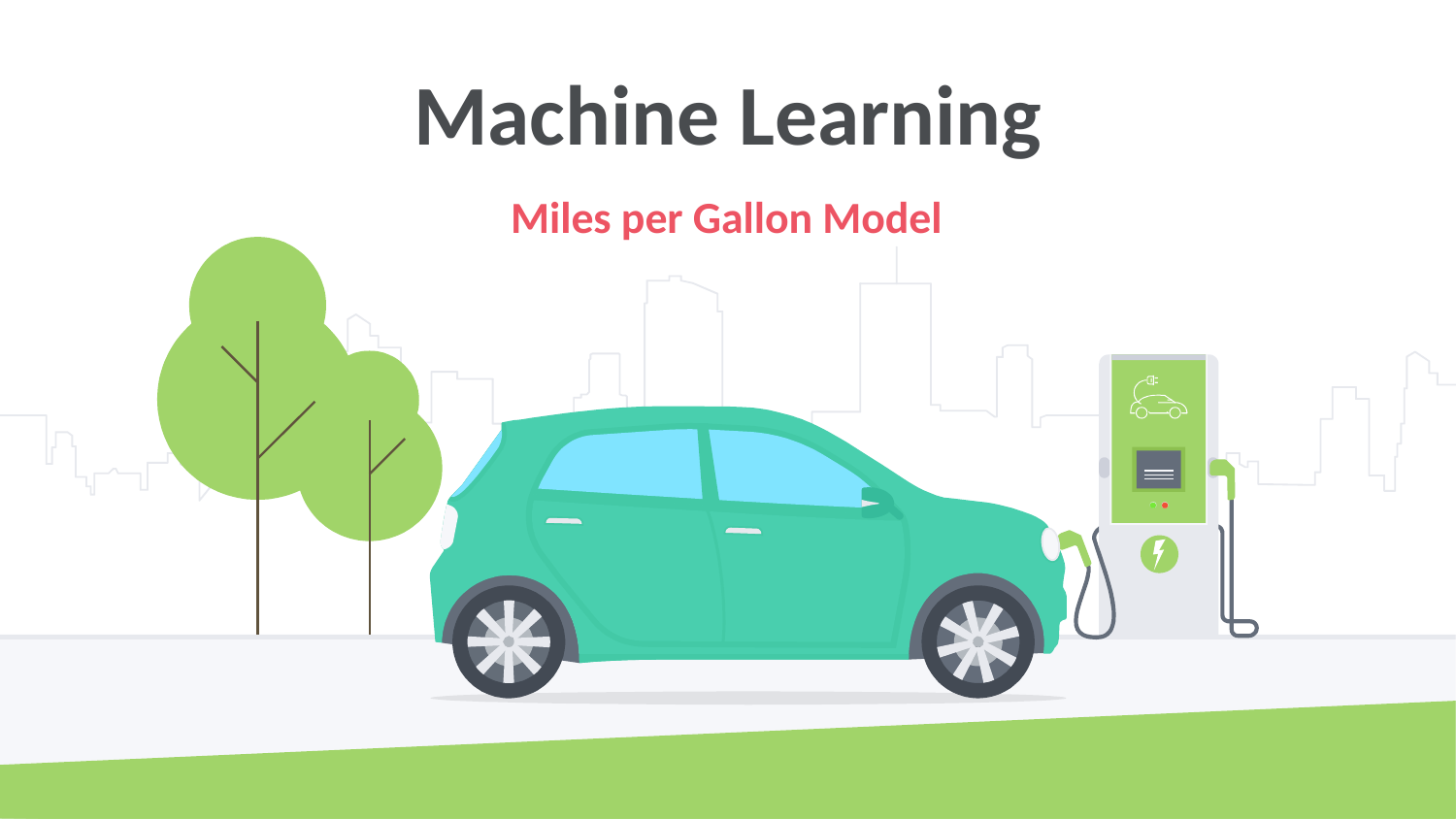

© Templateswise.com
# Machine Learning
Miles per Gallon Model